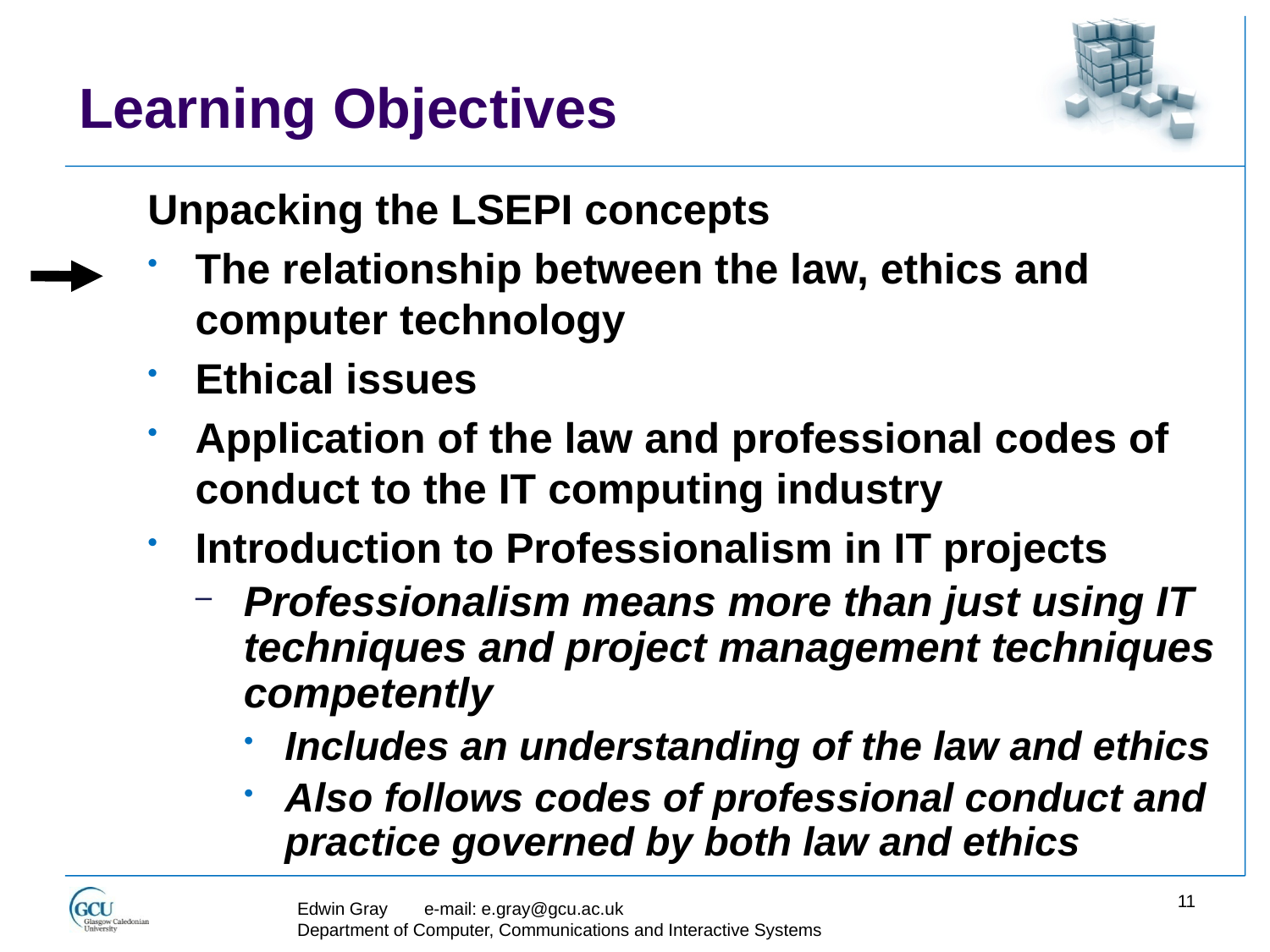

# Learning Objectives
Unpacking the LSEPI concepts
The relationship between the law, ethics and computer technology
Ethical issues
Application of the law and professional codes of conduct to the IT computing industry
Introduction to Professionalism in IT projects
Professionalism means more than just using IT techniques and project management techniques competently
Includes an understanding of the law and ethics
Also follows codes of professional conduct and practice governed by both law and ethics

11
Edwin Gray	e-mail: e.gray@gcu.ac.uk
Department of Computer, Communications and Interactive Systems